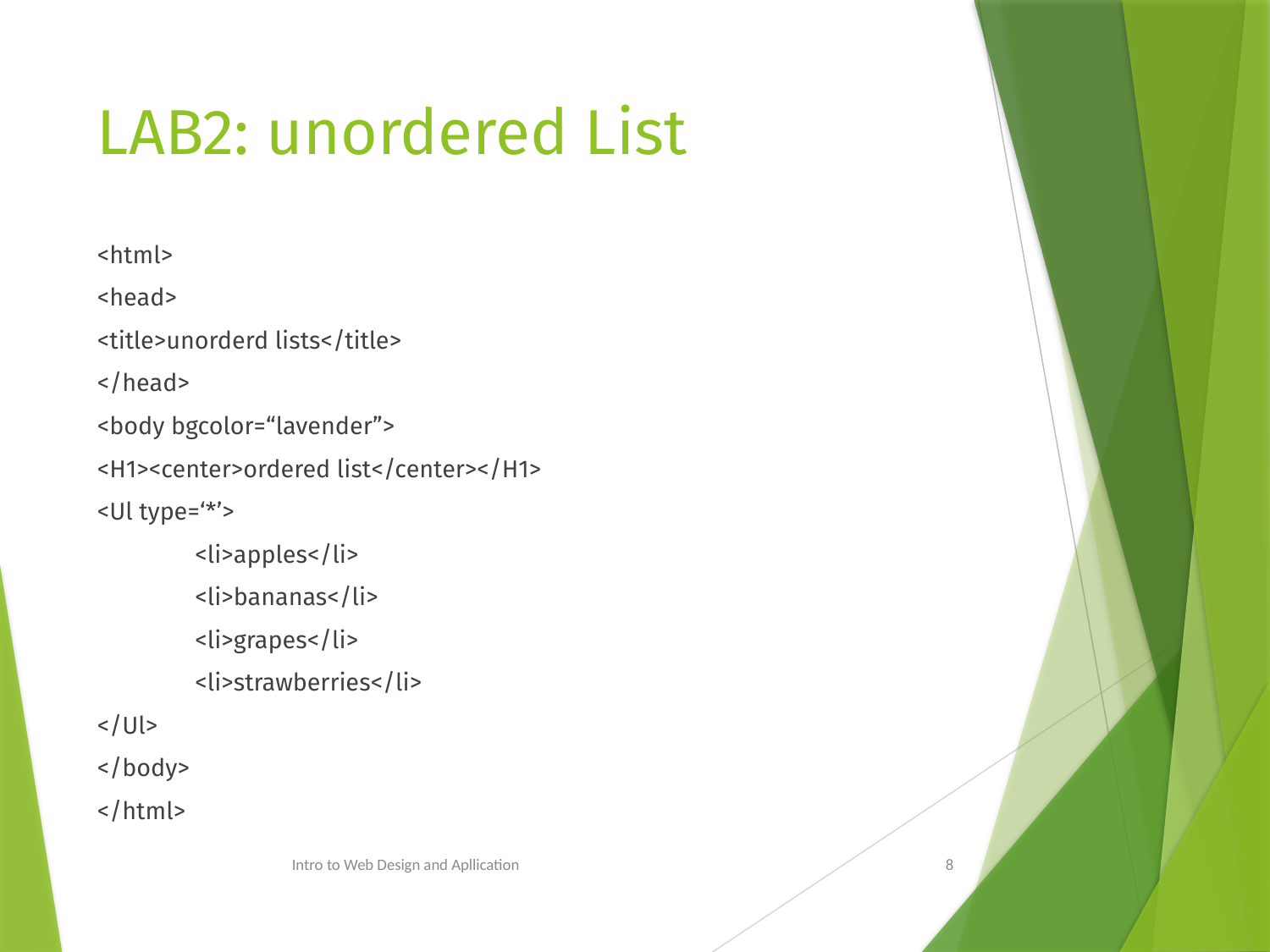

# LAB2: unordered List
<html>
<head>
<title>unorderd lists</title>
</head>
<body bgcolor=“lavender”>
<H1><center>ordered list</center></H1>
<Ul type=‘*’>
	<li>apples</li>
	<li>bananas</li>
	<li>grapes</li>
	<li>strawberries</li>
</Ul>
</body>
</html>

Intro to Web Design and Apllication
8